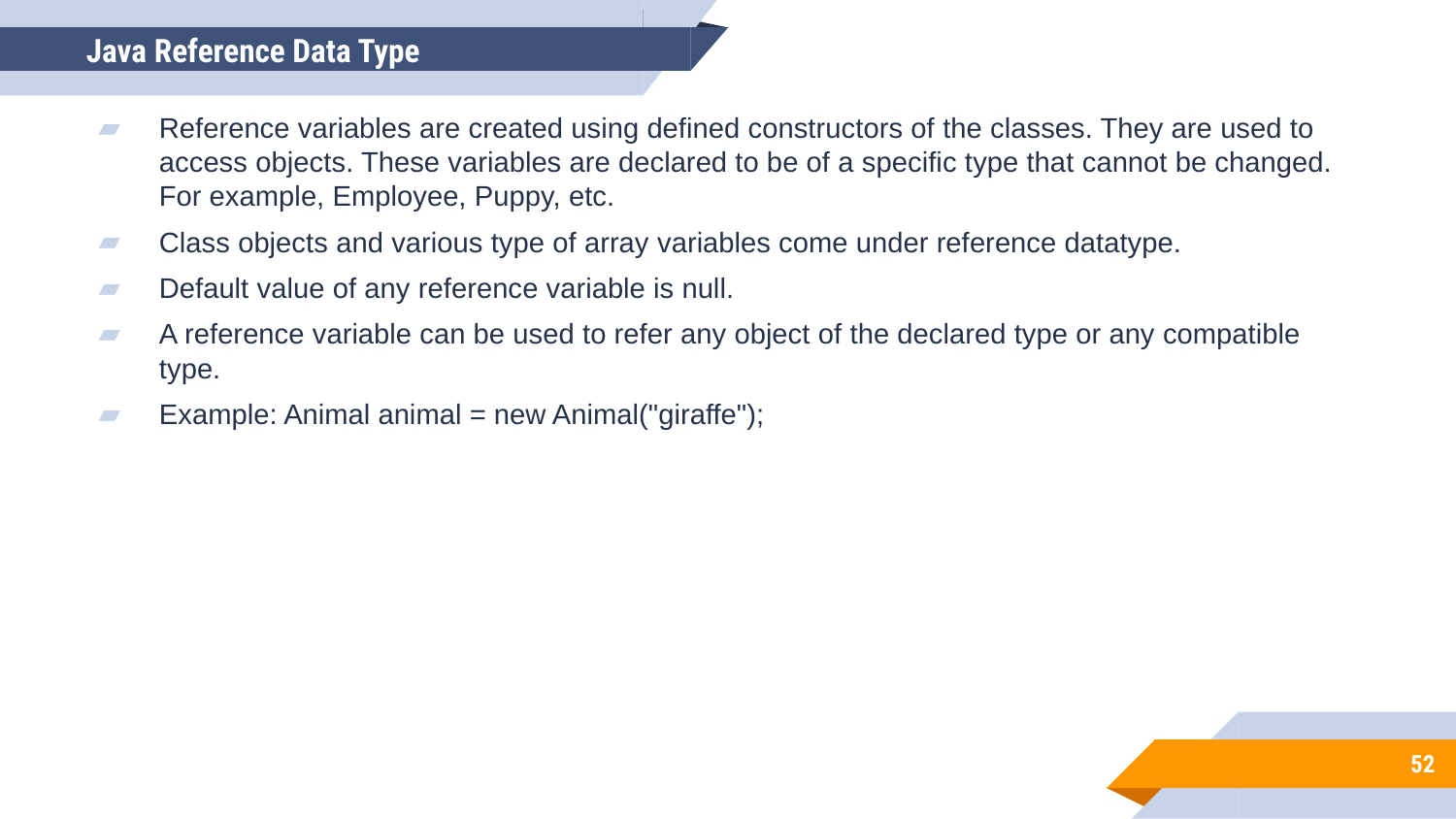

# Java Reference Data Type
Reference variables are created using defined constructors of the classes. They are used to access objects. These variables are declared to be of a specific type that cannot be changed. For example, Employee, Puppy, etc.
Class objects and various type of array variables come under reference datatype.
Default value of any reference variable is null.
A reference variable can be used to refer any object of the declared type or any compatible type.
Example: Animal animal = new Animal("giraffe");
52